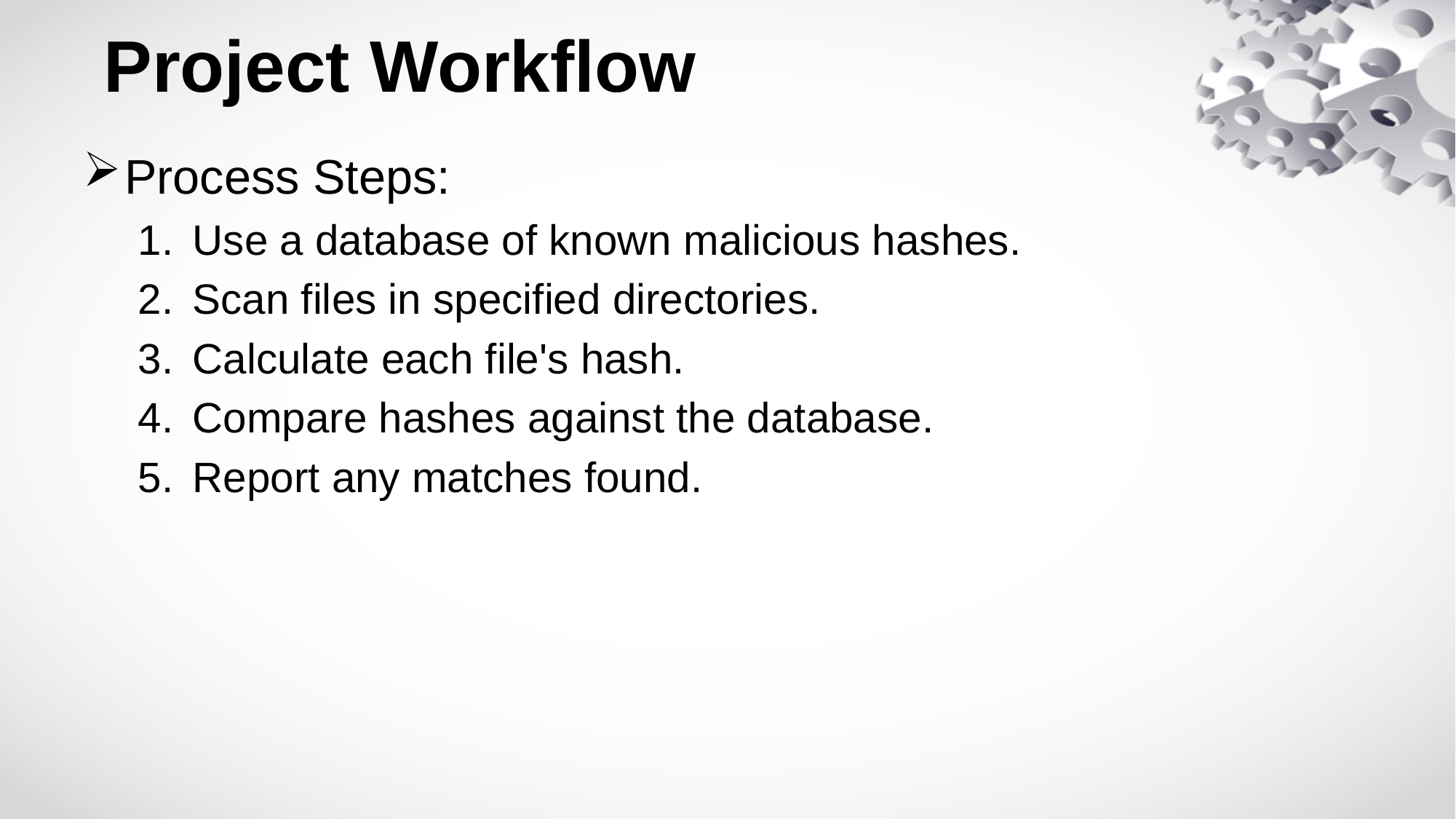

# Project Workflow
Process Steps:
Use a database of known malicious hashes.
Scan files in specified directories.
Calculate each file's hash.
Compare hashes against the database.
Report any matches found.